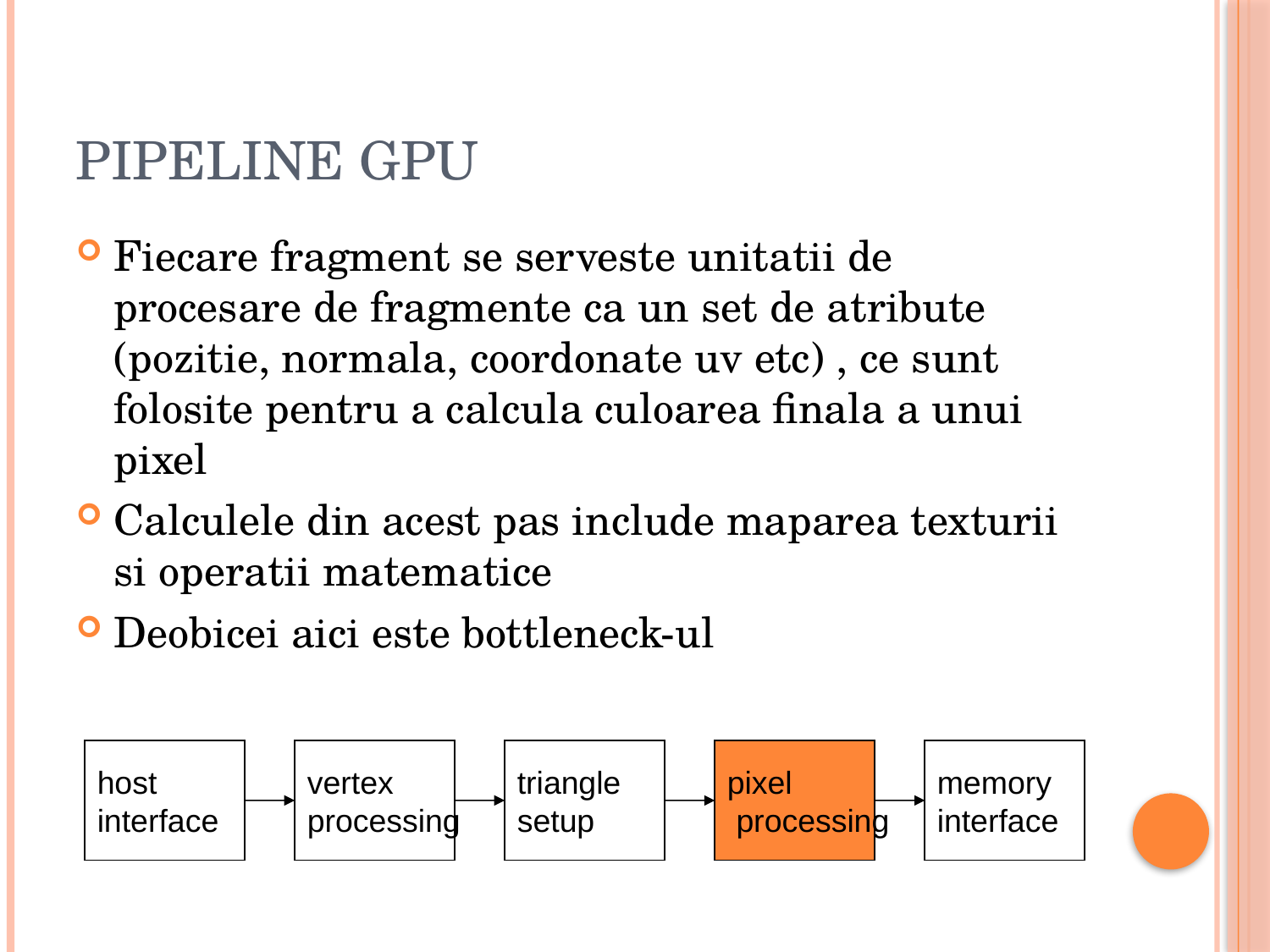

# Pipeline GPU
Fiecare fragment se serveste unitatii de procesare de fragmente ca un set de atribute (pozitie, normala, coordonate uv etc) , ce sunt folosite pentru a calcula culoarea finala a unui pixel
Calculele din acest pas include maparea texturii si operatii matematice
Deobicei aici este bottleneck-ul
host
interface
vertex
processing
triangle
setup
pixel
 processing
memory
interface